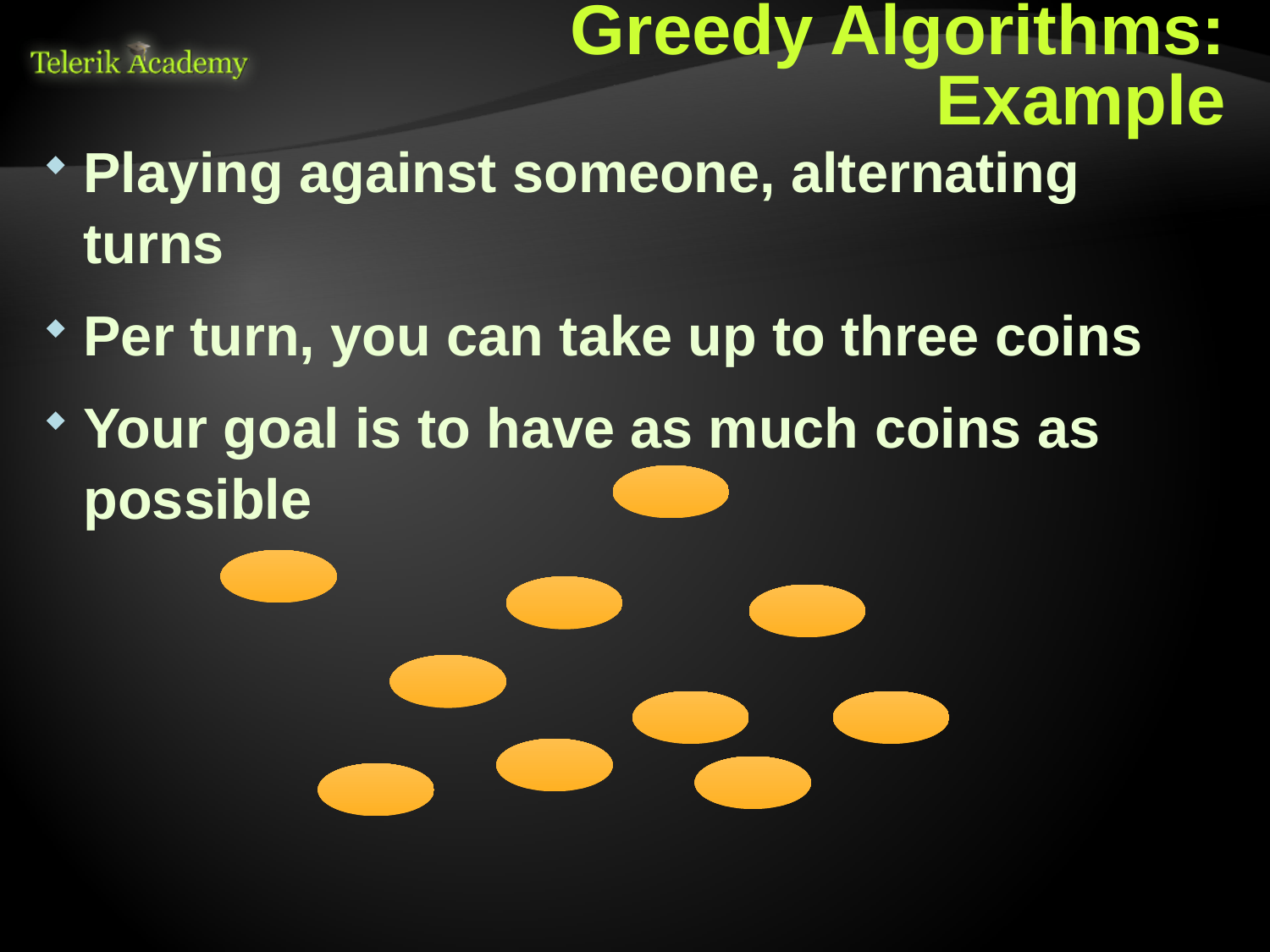

# Greedy Algorithms: Example
Playing against someone, alternating turns
Per turn, you can take up to three coins
Your goal is to have as much coins as possible